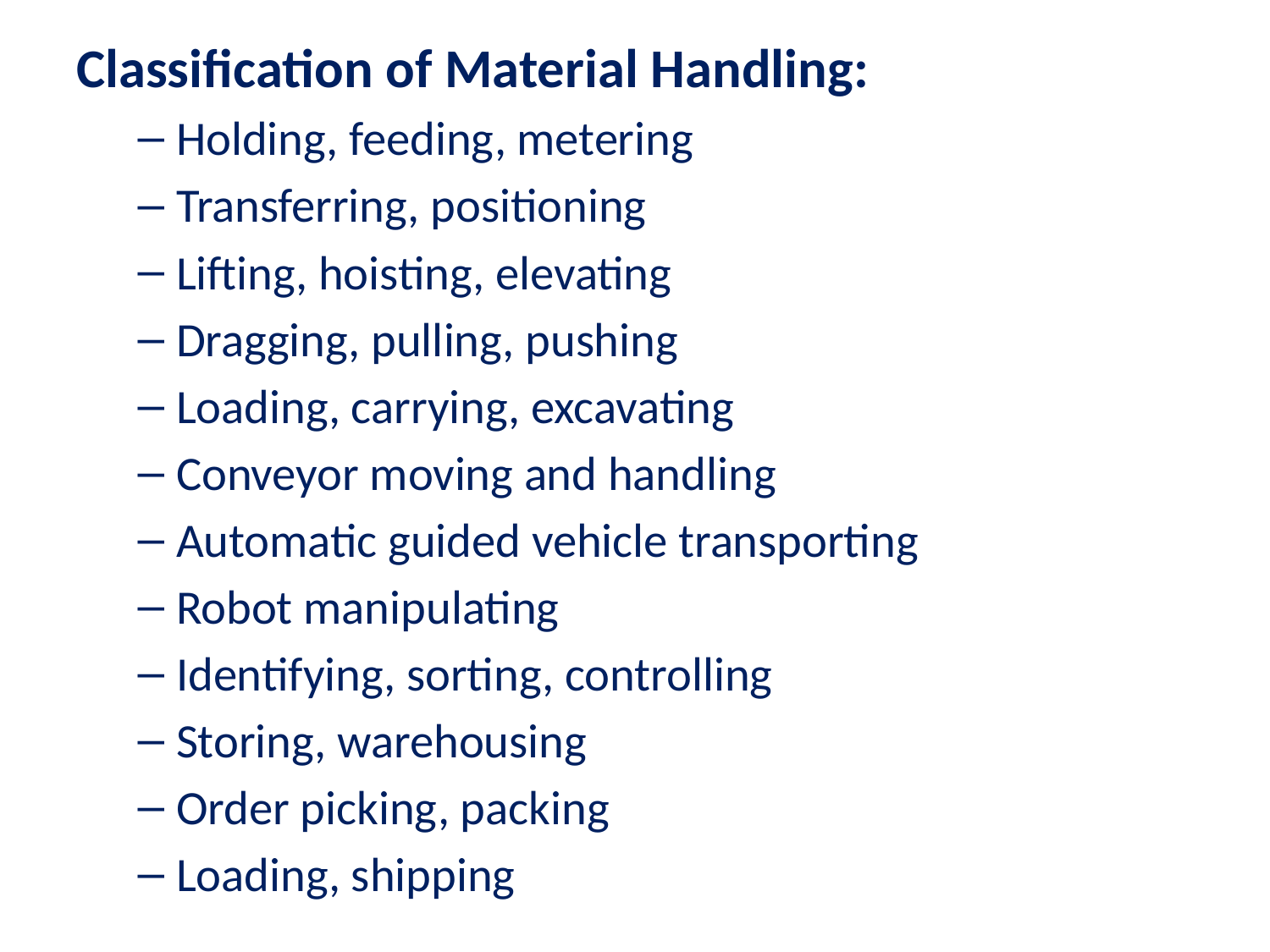

Classification of Material Handling:
Holding, feeding, metering
Transferring, positioning
Lifting, hoisting, elevating
Dragging, pulling, pushing
Loading, carrying, excavating
Conveyor moving and handling
Automatic guided vehicle transporting
Robot manipulating
Identifying, sorting, controlling
Storing, warehousing
Order picking, packing
Loading, shipping